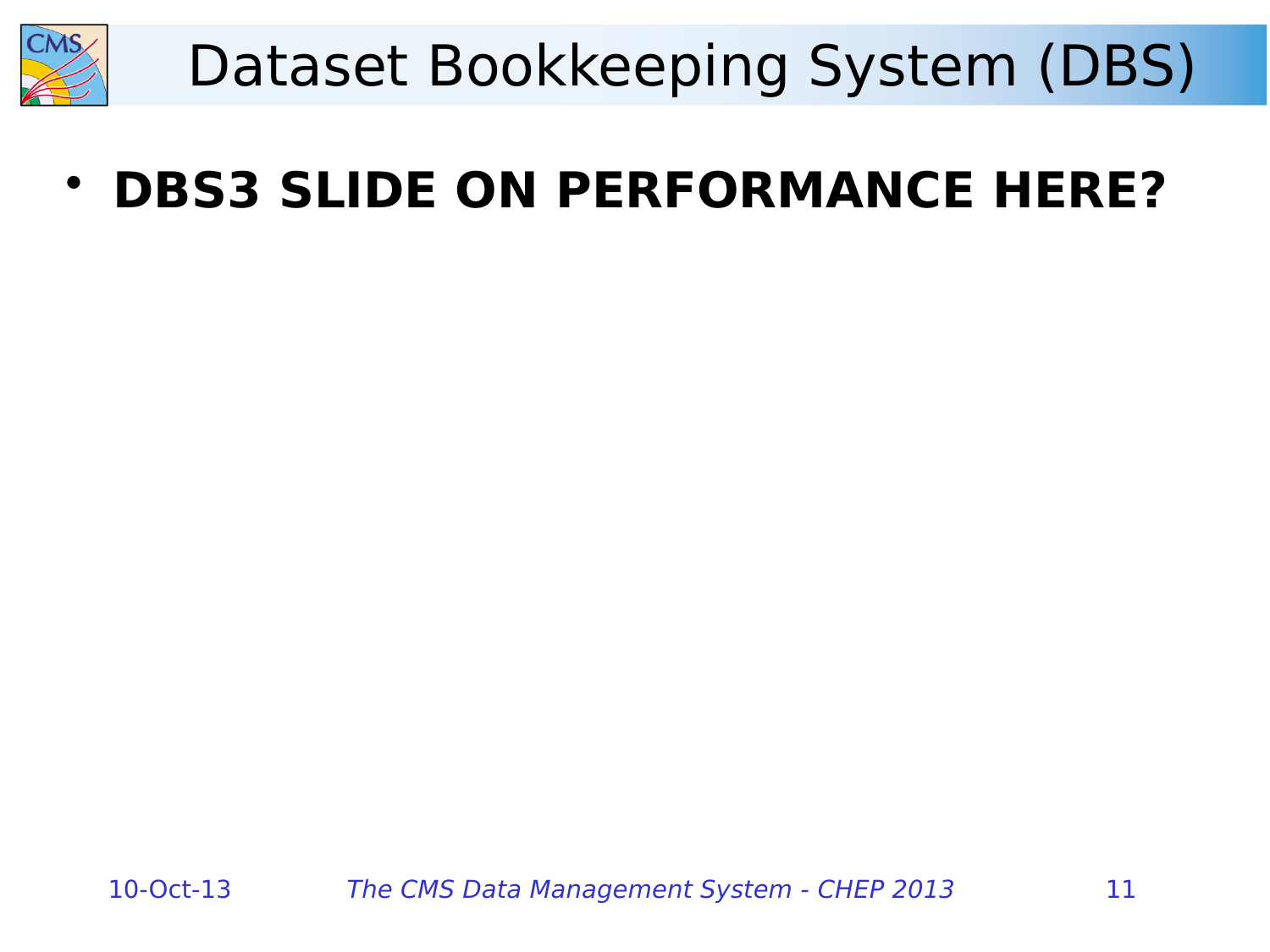

Dataset Bookkeeping System (DBS)
DBS3 SLIDE ON PERFORMANCE HERE?
10-Oct-13
The CMS Data Management System - CHEP 2013
11